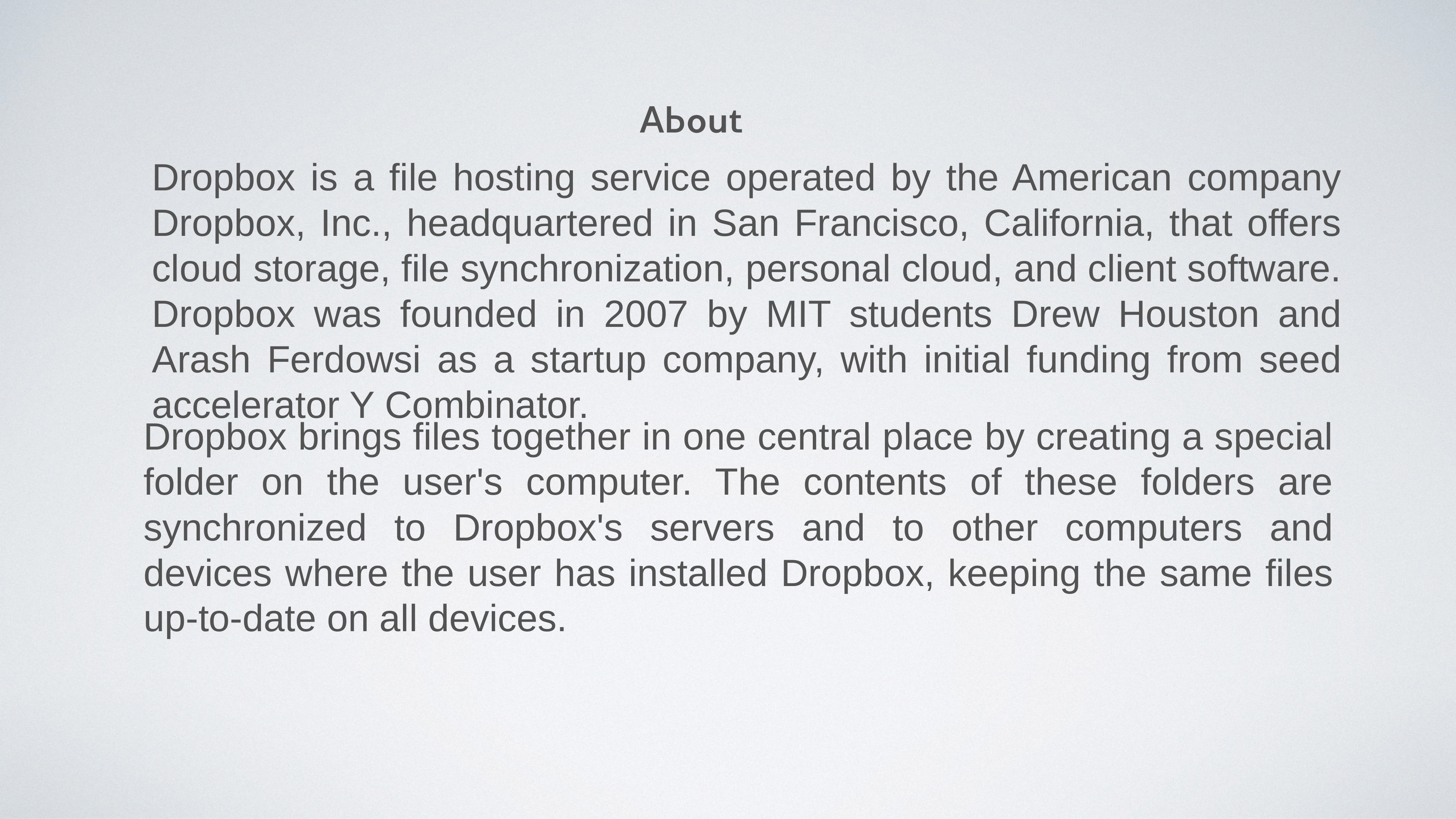

About
Dropbox is a file hosting service operated by the American company Dropbox, Inc., headquartered in San Francisco, California, that offers cloud storage, file synchronization, personal cloud, and client software. Dropbox was founded in 2007 by MIT students Drew Houston and Arash Ferdowsi as a startup company, with initial funding from seed accelerator Y Combinator.
Dropbox brings files together in one central place by creating a special folder on the user's computer. The contents of these folders are synchronized to Dropbox's servers and to other computers and devices where the user has installed Dropbox, keeping the same files up-to-date on all devices.